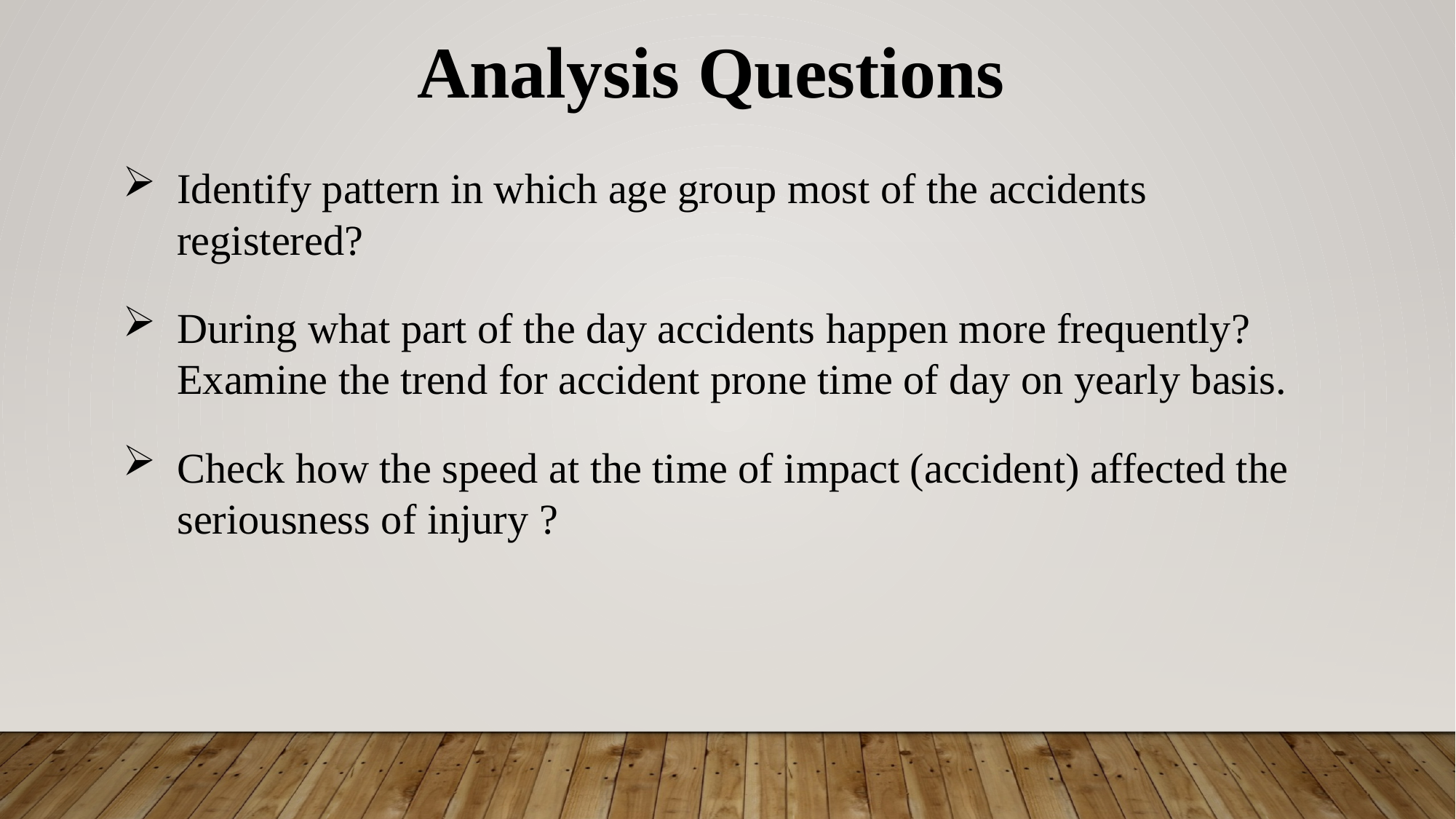

Analysis Questions
Identify pattern in which age group most of the accidents registered?
During what part of the day accidents happen more frequently? Examine the trend for accident prone time of day on yearly basis.
Check how the speed at the time of impact (accident) affected the seriousness of injury ?